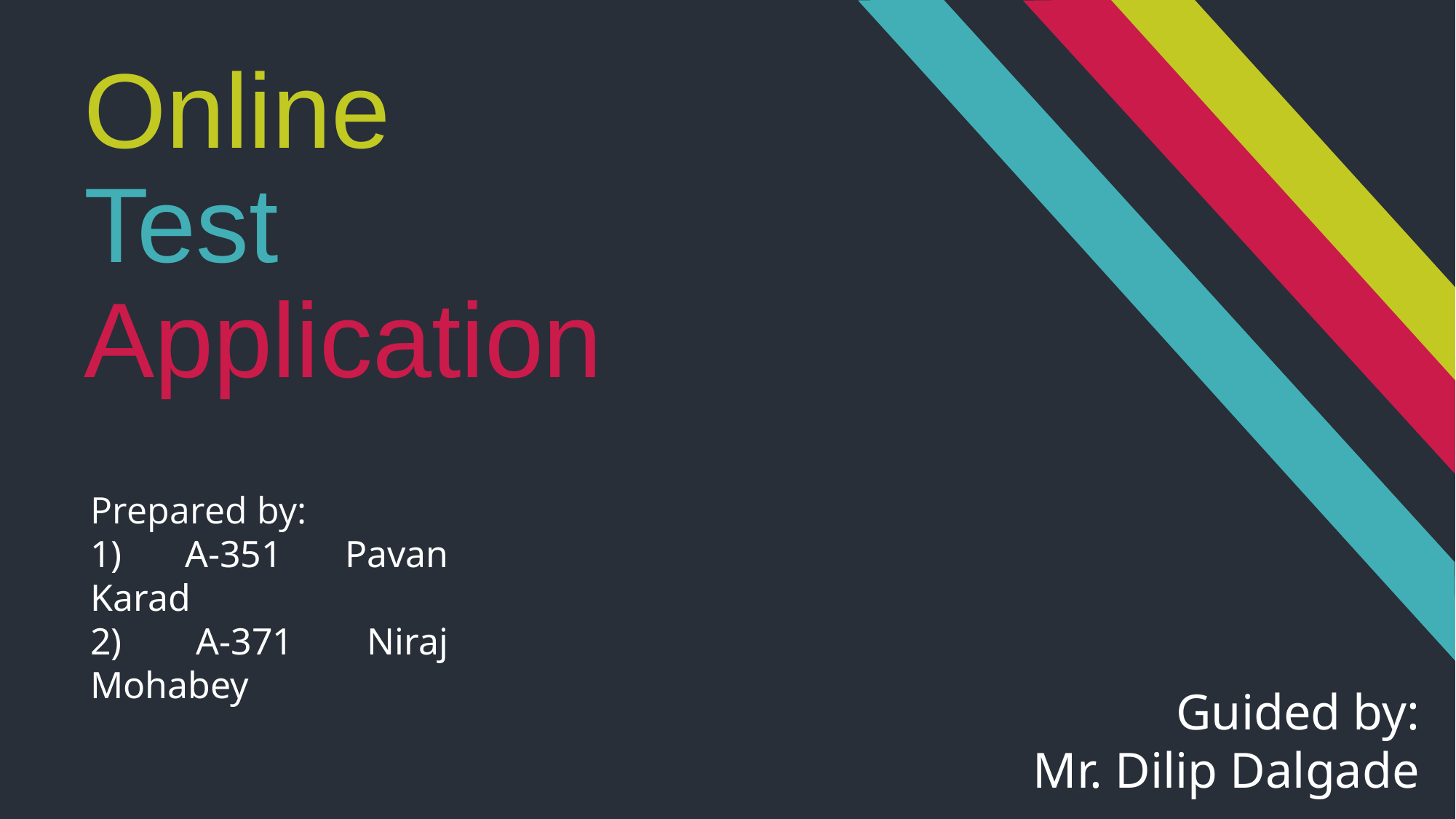

Online
Test
Application
Prepared by:
1) A-351 Pavan Karad
2) A-371 Niraj Mohabey
Guided by:
 Mr. Dilip Dalgade